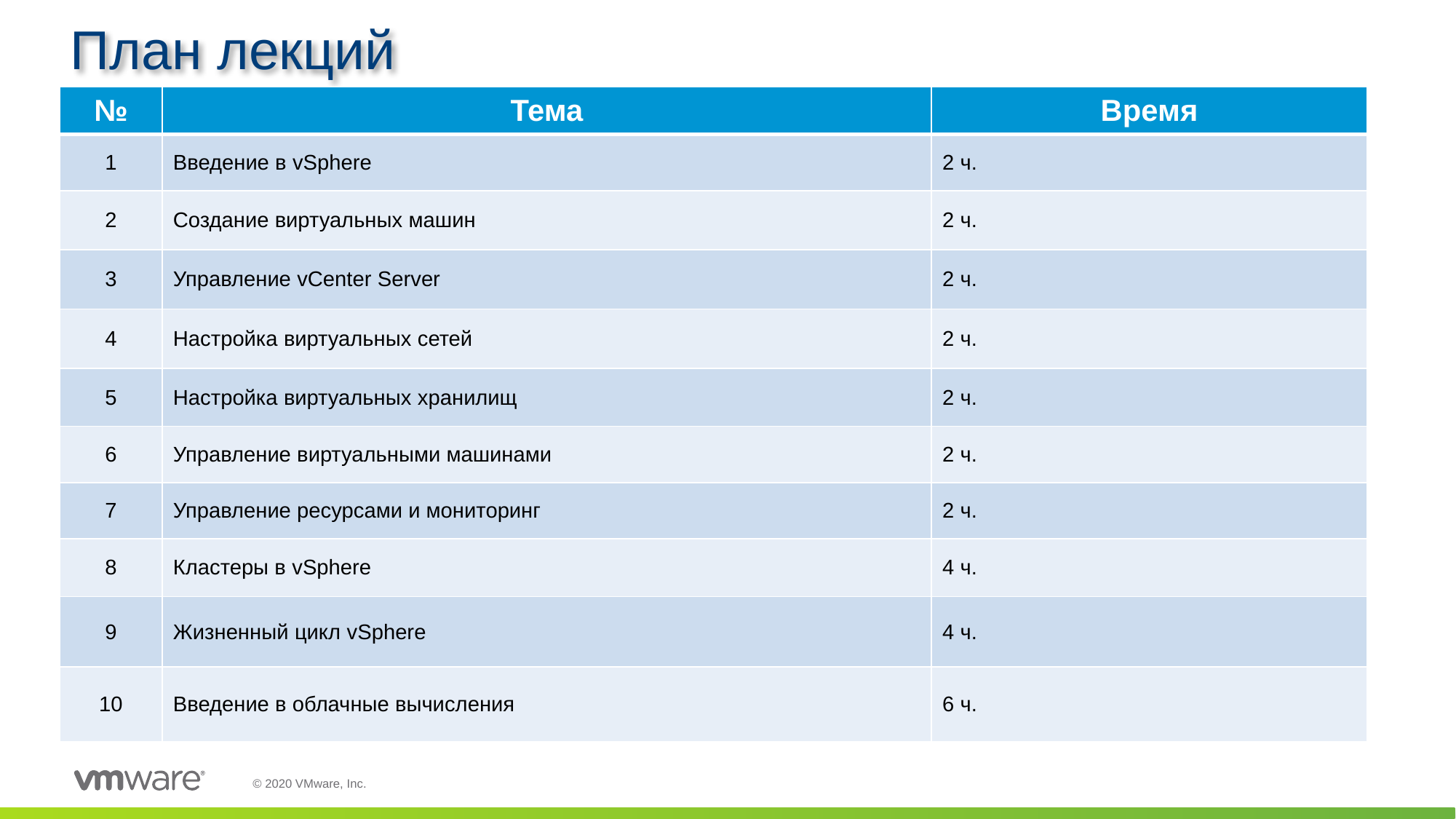

План лекций
| № | Тема | Время |
| --- | --- | --- |
| 1 | Введение в vSphere | 2 ч. |
| 2 | Создание виртуальных машин | 2 ч. |
| 3 | Управление vCenter Server | 2 ч. |
| 4 | Настройка виртуальных сетей | 2 ч. |
| 5 | Настройка виртуальных хранилищ | 2 ч. |
| 6 | Управление виртуальными машинами | 2 ч. |
| 7 | Управление ресурсами и мониторинг | 2 ч. |
| 8 | Кластеры в vSphere | 4 ч. |
| 9 | Жизненный цикл vSphere | 4 ч. |
| 10 | Введение в облачные вычисления | 6 ч. |